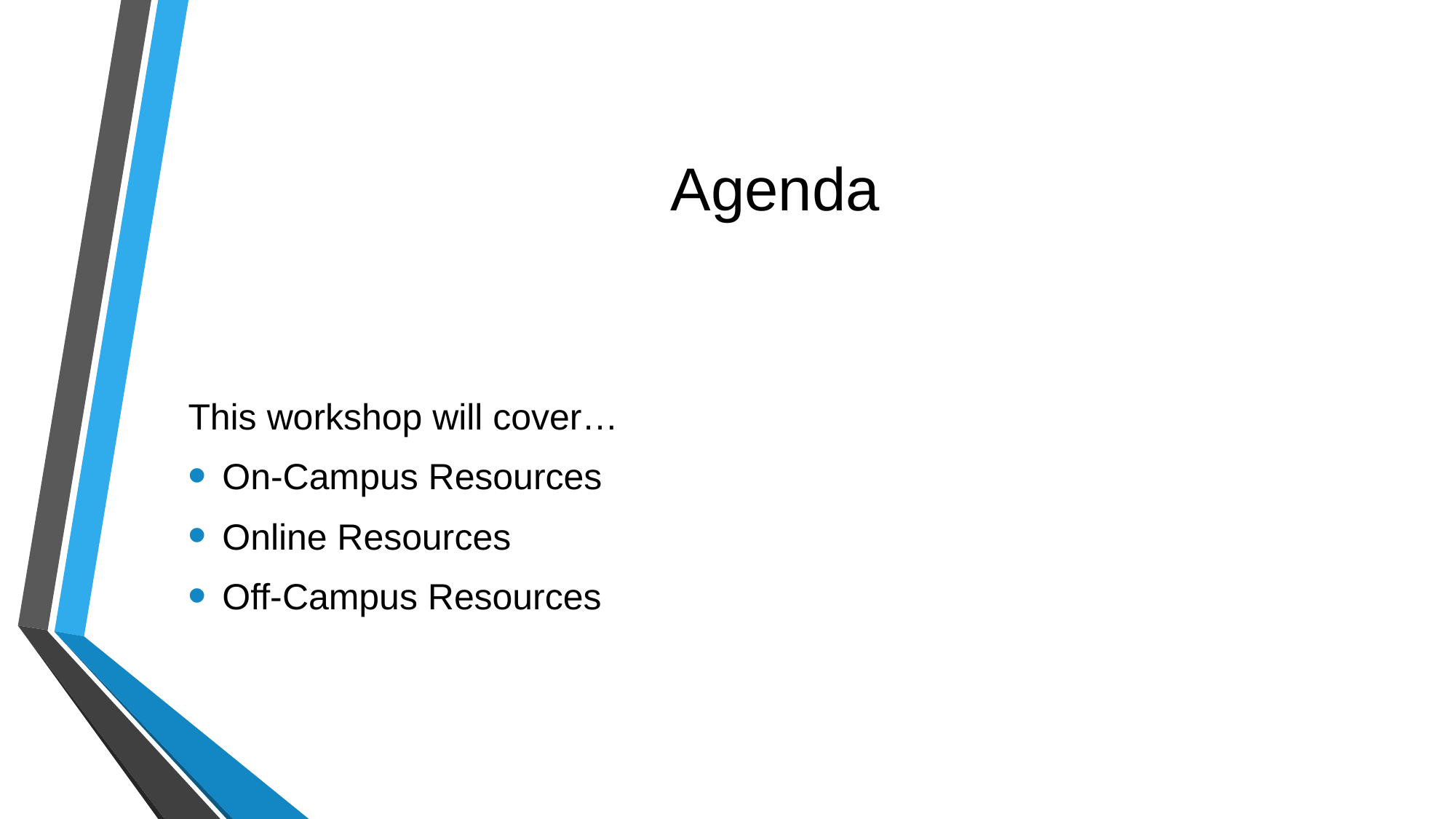

# Agenda
This workshop will cover…
On-Campus Resources
Online Resources
Off-Campus Resources